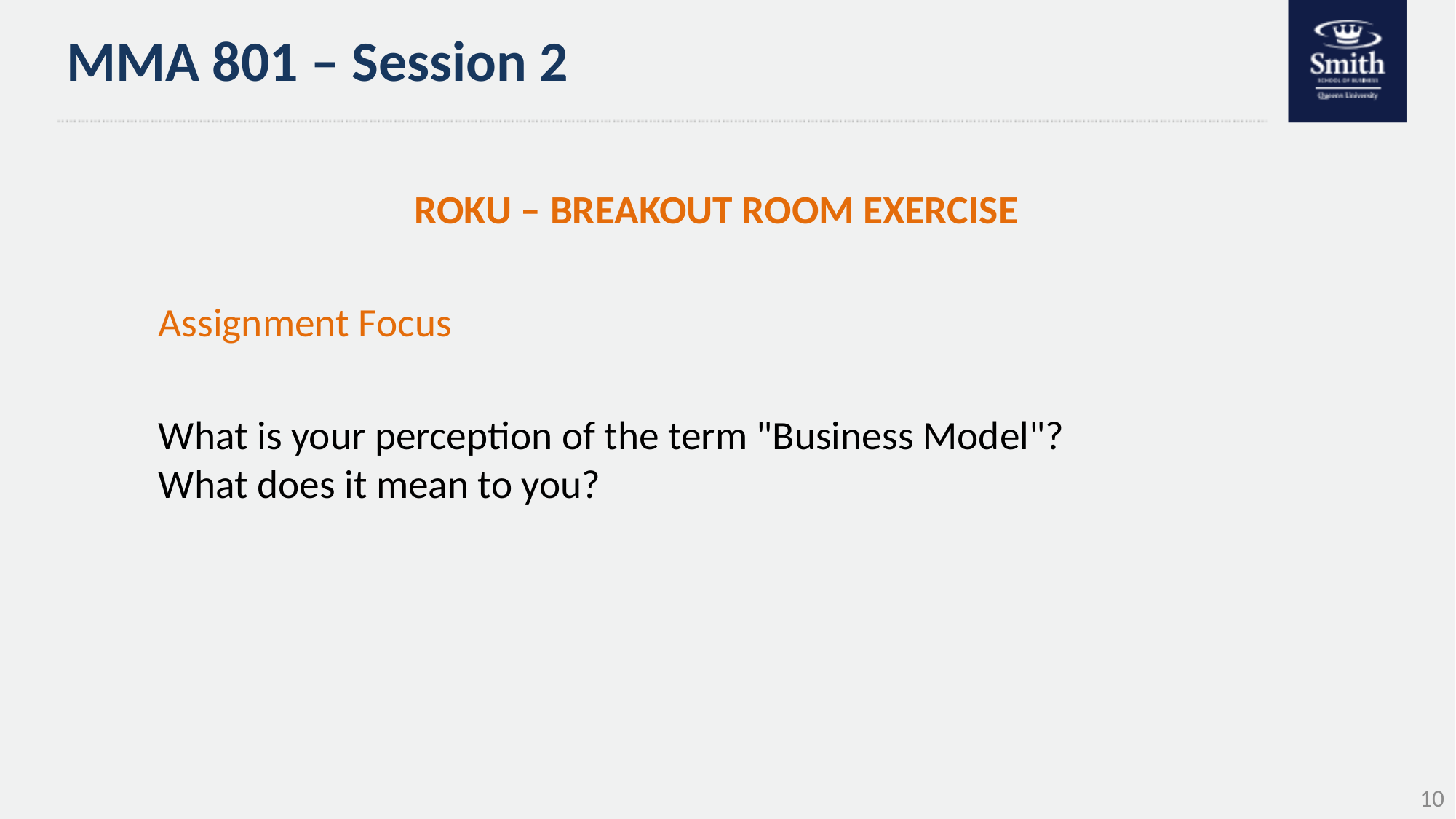

# MMA 801 – Session 2

ROKU – BREAKOUT ROOM EXERCISE

Assignment Focus

What is your perception of the term "Business Model"?
What does it mean to you?

10